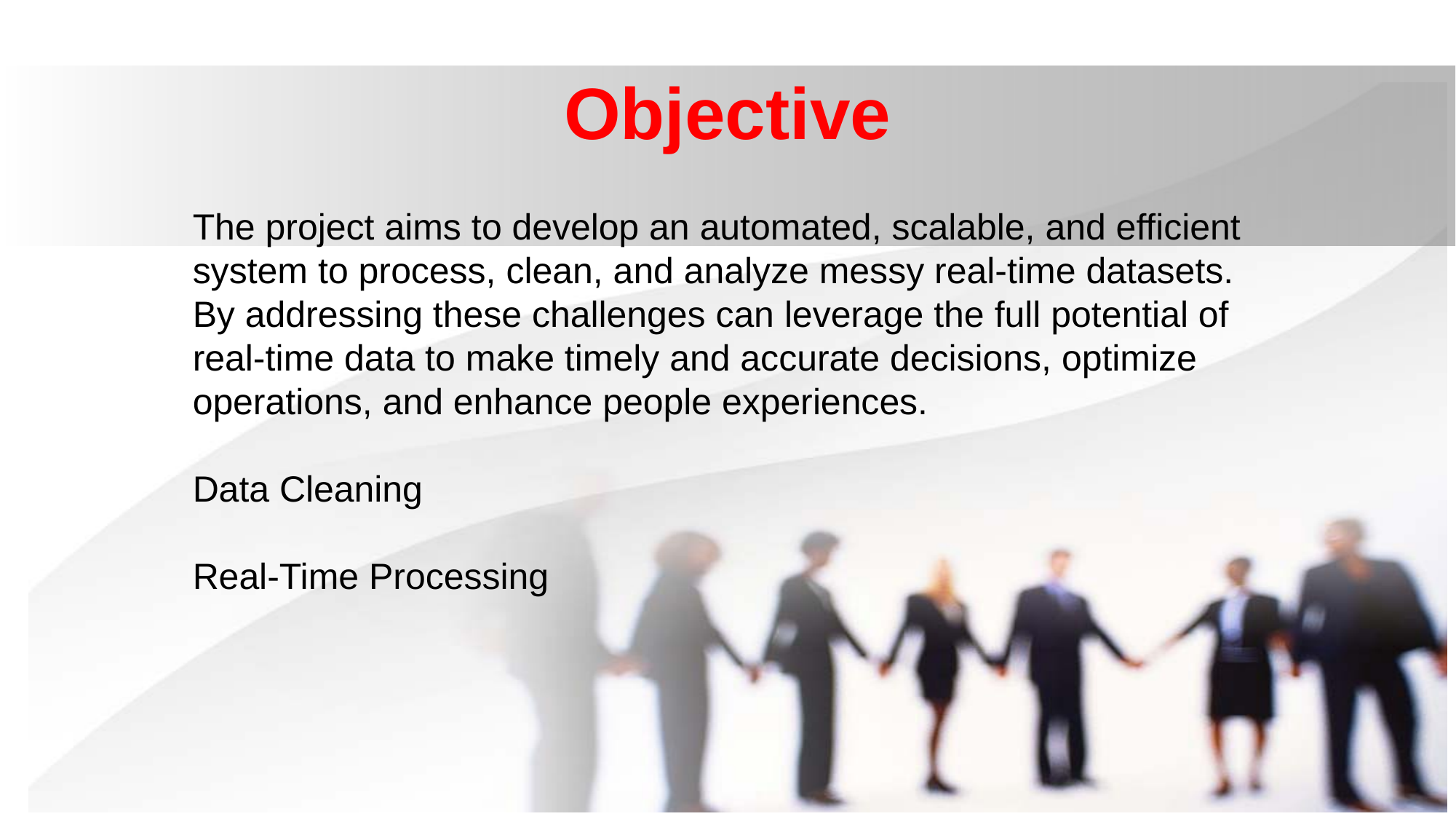

# Objective
The project aims to develop an automated, scalable, and efficient system to process, clean, and analyze messy real-time datasets. By addressing these challenges can leverage the full potential of real-time data to make timely and accurate decisions, optimize operations, and enhance people experiences.​
Data Cleaning ​
Real-Time Processing​
 ​